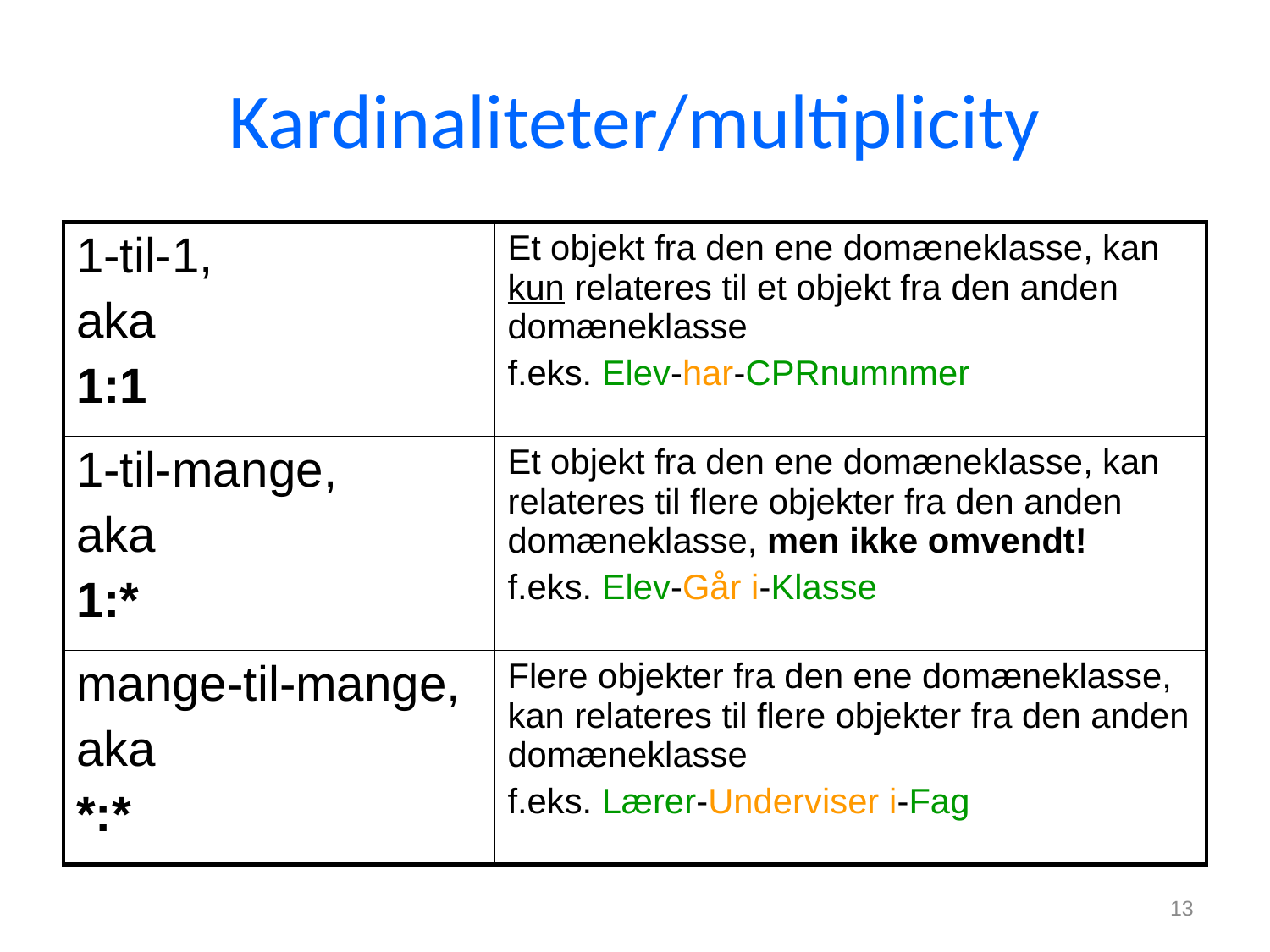

# Kardinaliteter/multiplicity
| 1-til-1, aka 1:1 | Et objekt fra den ene domæneklasse, kan kun relateres til et objekt fra den anden domæneklasse f.eks. Elev-har-CPRnumnmer |
| --- | --- |
| 1-til-mange, aka 1:\* | Et objekt fra den ene domæneklasse, kan relateres til flere objekter fra den anden domæneklasse, men ikke omvendt! f.eks. Elev-Går i-Klasse |
| mange-til-mange, aka \*:\* | Flere objekter fra den ene domæneklasse, kan relateres til flere objekter fra den anden domæneklasse f.eks. Lærer-Underviser i-Fag |
13